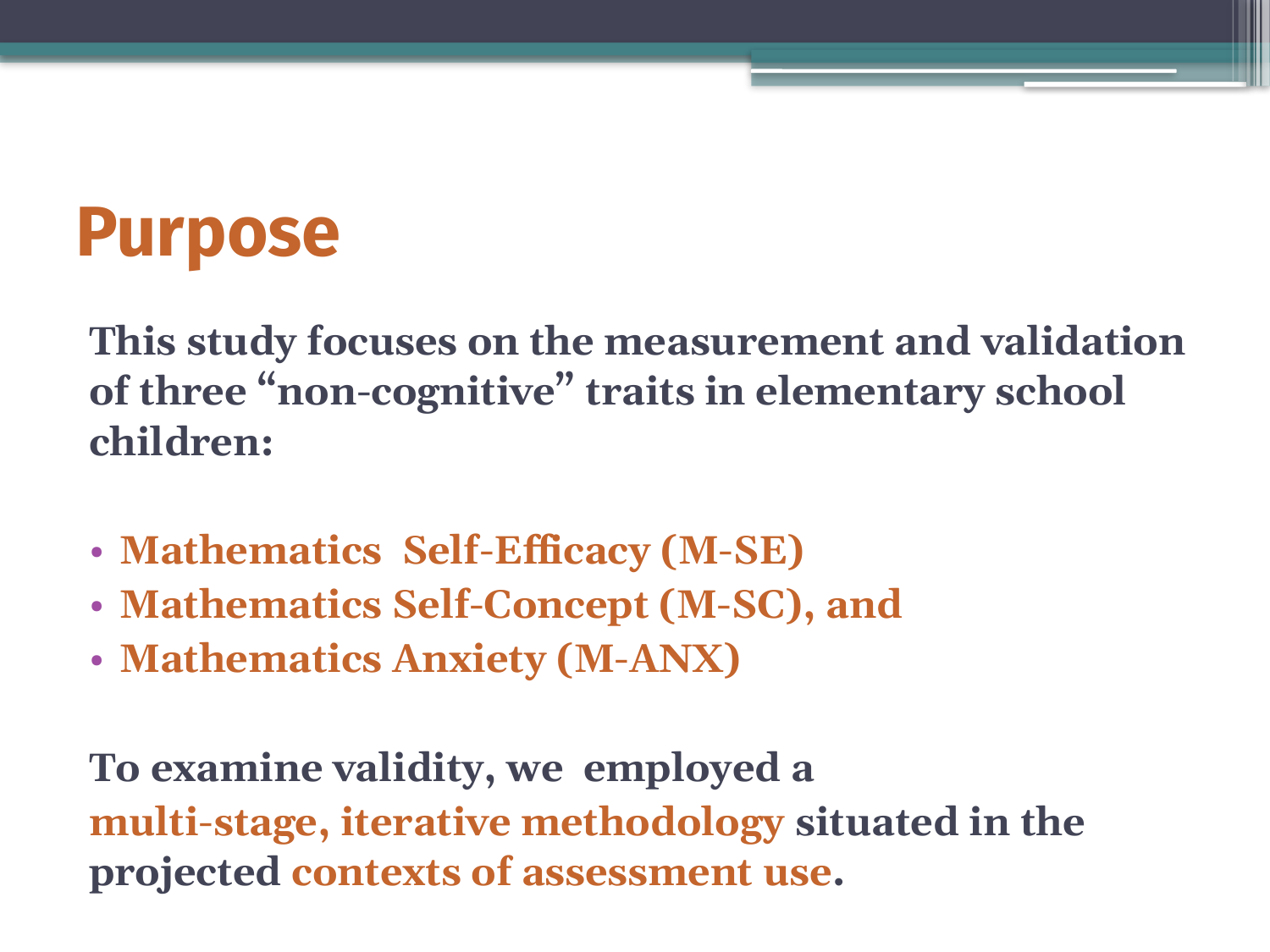

# Purpose
This study focuses on the measurement and validation of three “non-cognitive” traits in elementary school children:

Mathematics  Self-Efficacy (M-SE)
Mathematics Self-Concept (M-SC), and
Mathematics Anxiety (M-ANX)

To examine validity, we  employed a
multi-stage, iterative methodology situated in the projected contexts of assessment use.